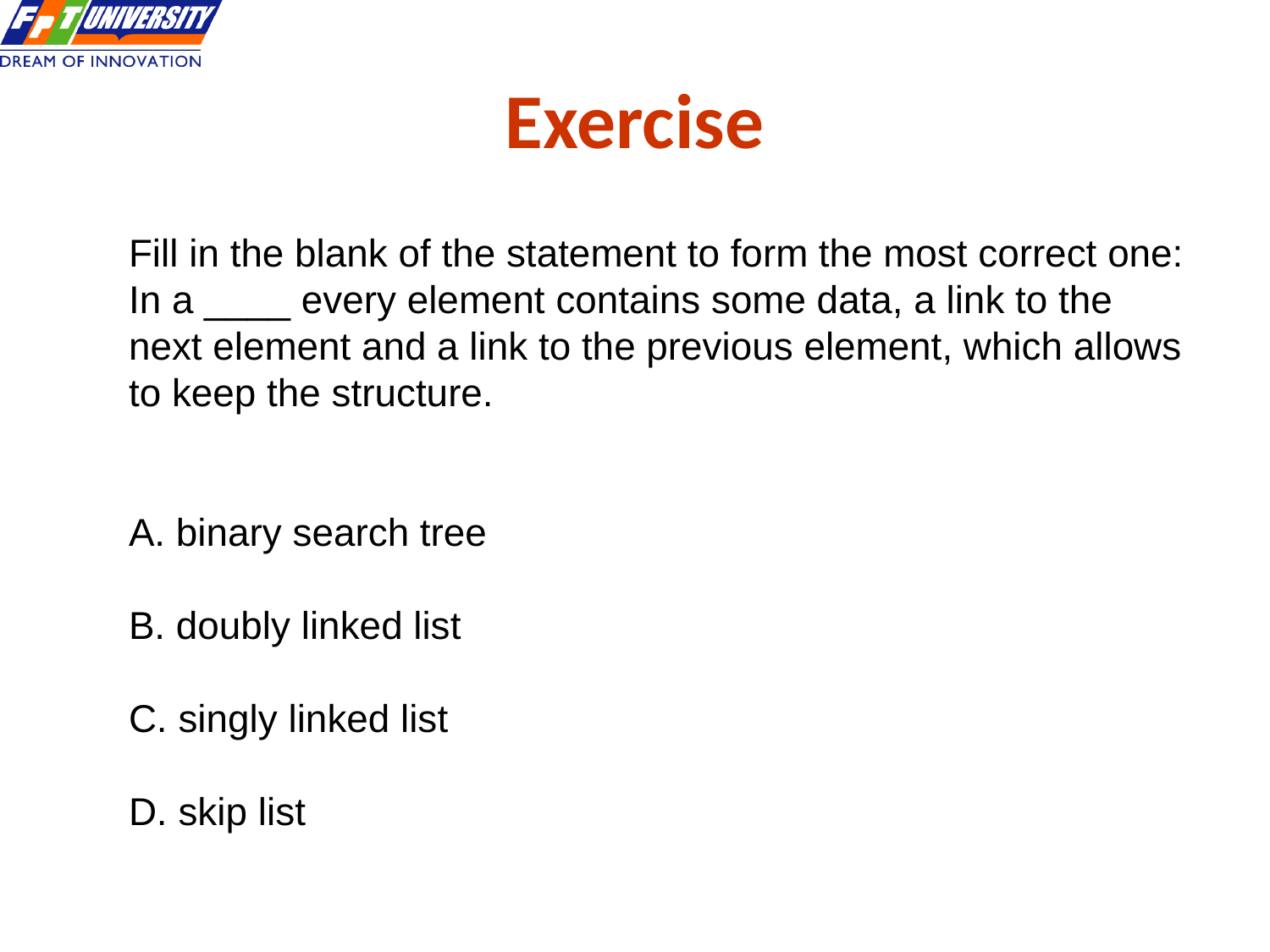

Exercise
Fill in the blank of the statement to form the most correct one:
In a ____ every element contains some data, a link to the next element and a link to the previous element, which allows to keep the structure.

A. binary search tree

B. doubly linked list

C. singly linked list

D. skip list